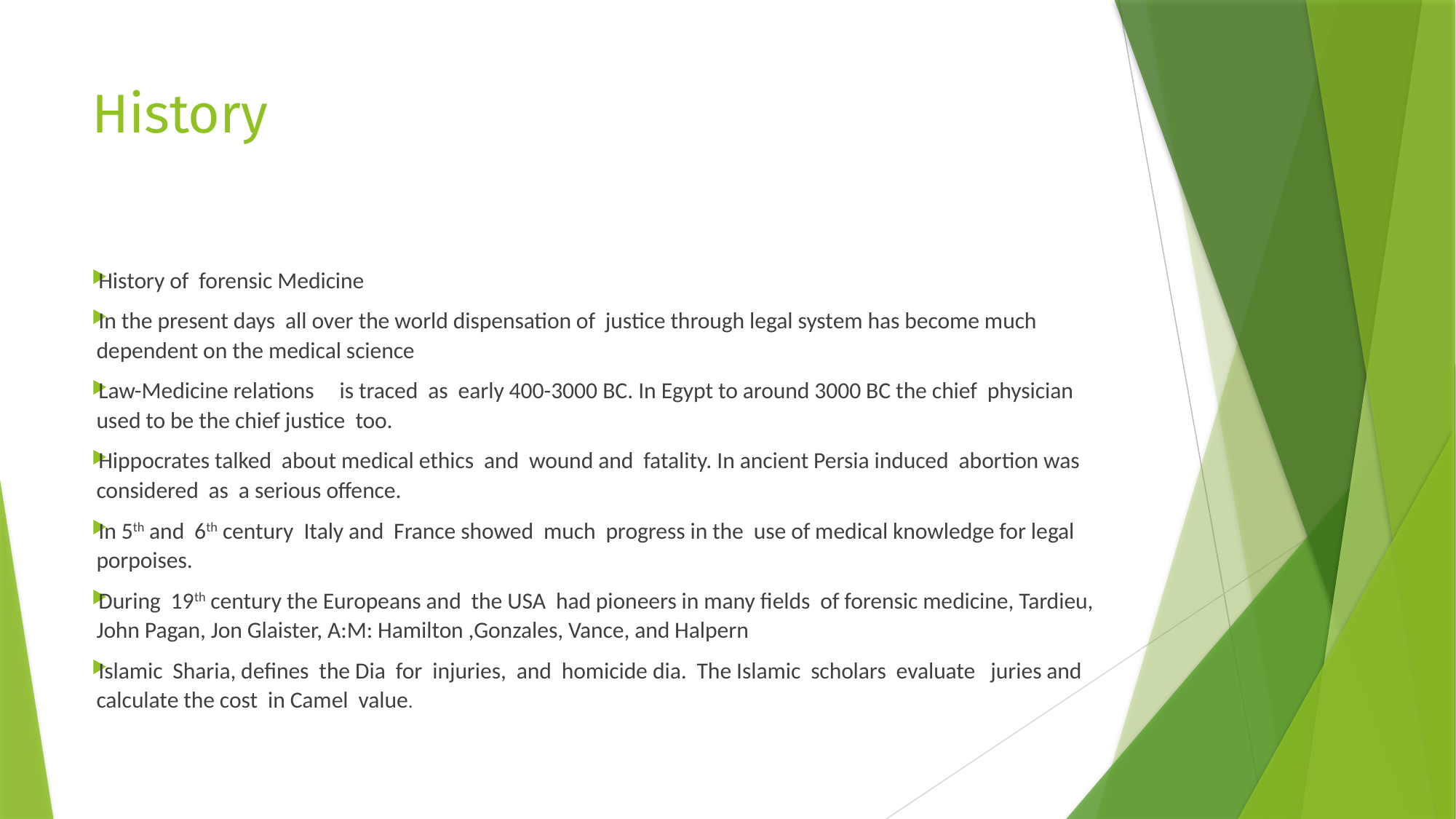

# History
History of  forensic Medicine
In the present days  all over the world dispensation of  justice through legal system has become much dependent on the medical science
Law-Medicine relations     is traced  as  early 400-3000 BC. In Egypt to around 3000 BC the chief  physician used to be the chief justice  too.
Hippocrates talked  about medical ethics  and  wound and  fatality. In ancient Persia induced  abortion was considered  as  a serious offence.
In 5th and  6th century  Italy and  France showed  much  progress in the  use of medical knowledge for legal porpoises.
During  19th century the Europeans and  the USA  had pioneers in many fields  of forensic medicine, Tardieu, John Pagan, Jon Glaister, A:M: Hamilton ,Gonzales, Vance, and Halpern
Islamic  Sharia, defines  the Dia  for  injuries,  and  homicide dia.  The Islamic  scholars  evaluate   juries and calculate the cost  in Camel  value.